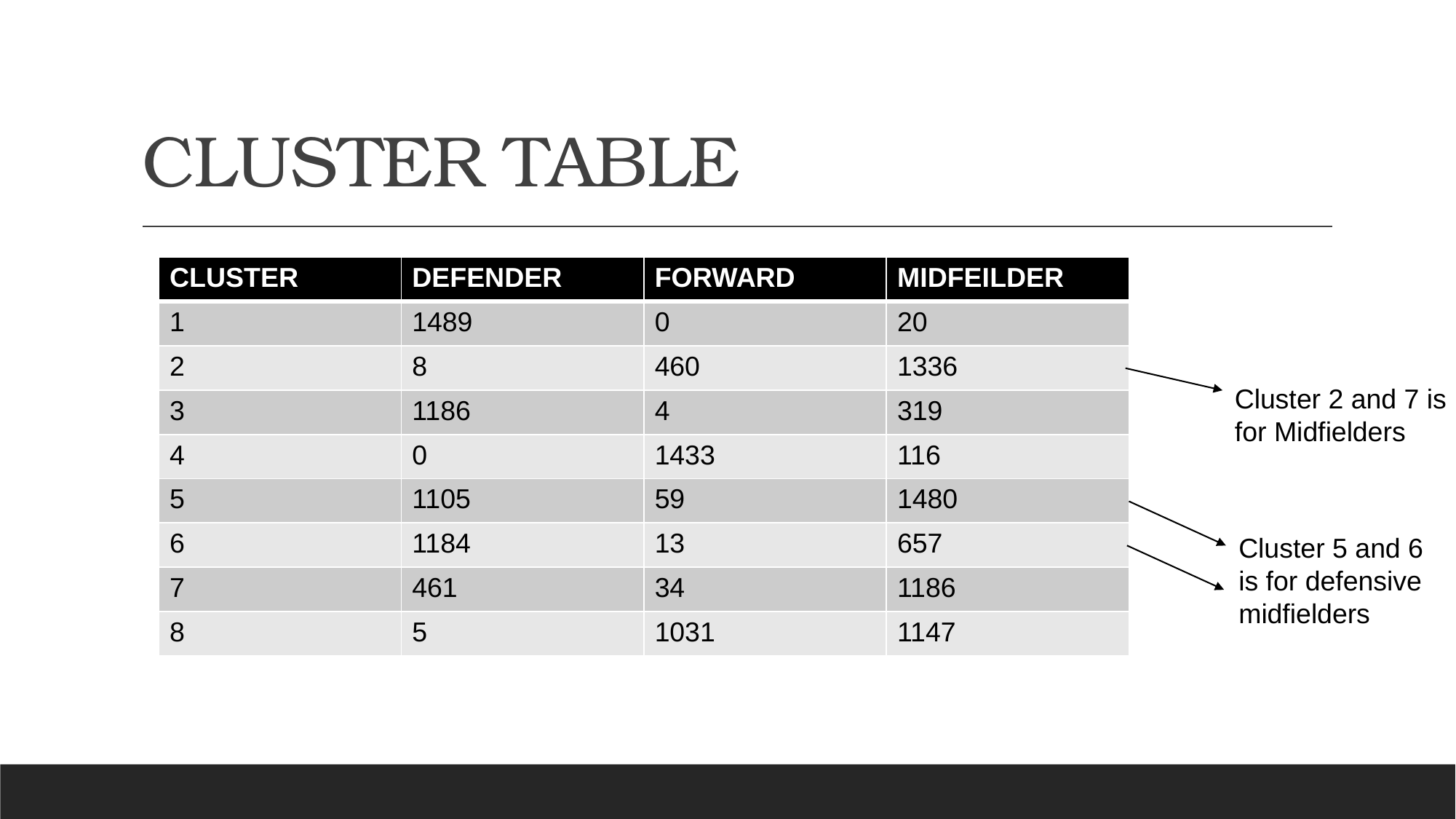

# CLUSTER TABLE
| CLUSTER | DEFENDER | FORWARD | MIDFEILDER |
| --- | --- | --- | --- |
| 1 | 1489 | 0 | 20 |
| 2 | 8 | 460 | 1336 |
| 3 | 1186 | 4 | 319 |
| 4 | 0 | 1433 | 116 |
| 5 | 1105 | 59 | 1480 |
| 6 | 1184 | 13 | 657 |
| 7 | 461 | 34 | 1186 |
| 8 | 5 | 1031 | 1147 |
Cluster 2 and 7 is
for Midfielders
Cluster 5 and 6 is for defensive midfielders